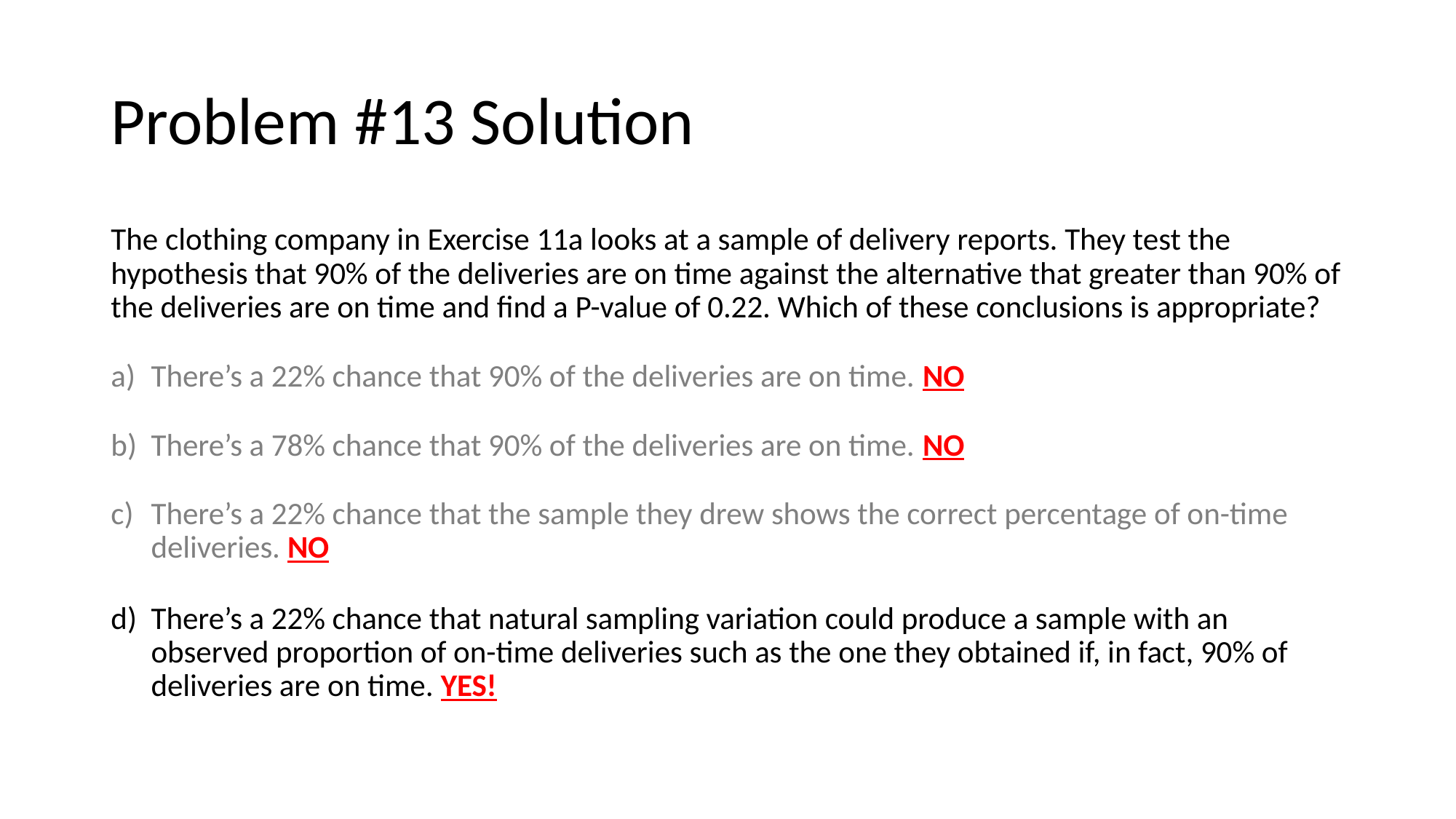

# Problem #13 Solution
The clothing company in Exercise 11a looks at a sample of delivery reports. They test the hypothesis that 90% of the deliveries are on time against the alternative that greater than 90% of the deliveries are on time and find a P-value of 0.22. Which of these conclusions is appropriate?

There’s a 22% chance that 90% of the deliveries are on time. NO

There’s a 78% chance that 90% of the deliveries are on time. NO

There’s a 22% chance that the sample they drew shows the correct percentage of on-time deliveries. NO

There’s a 22% chance that natural sampling variation could produce a sample with an observed proportion of on-time deliveries such as the one they obtained if, in fact, 90% of deliveries are on time. YES!